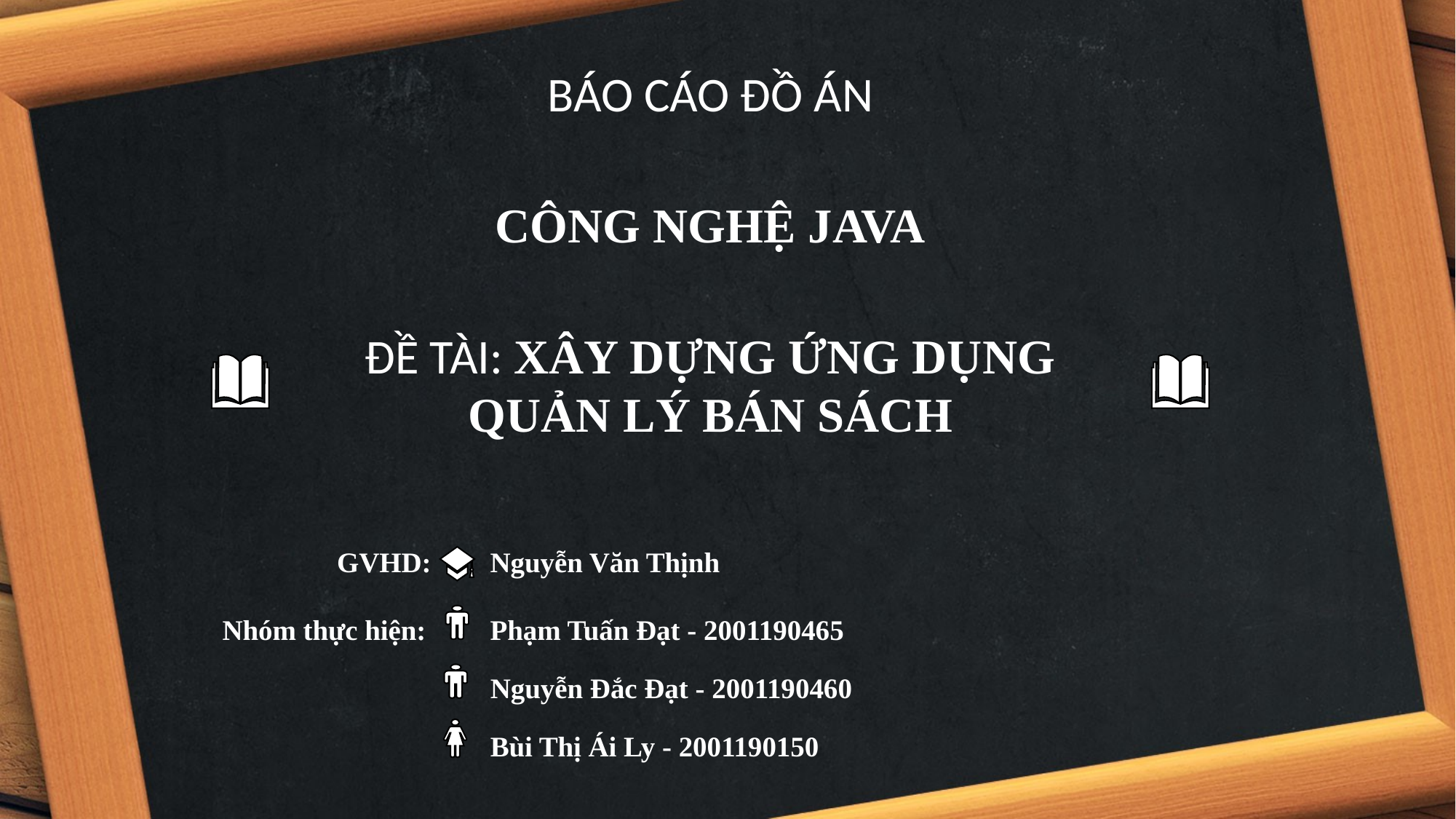

BÁO CÁO ĐỒ ÁN
CÔNG NGHỆ JAVA
ĐỀ TÀI: XÂY DỰNG ỨNG DỤNG QUẢN LÝ BÁN SÁCH

                  GVHD:	       Nguyễn Văn Thịnh

Nhóm thực hiện: 	       Phạm Tuấn Đạt - 2001190465
		       Nguyễn Đắc Đạt - 2001190460
		       Bùi Thị Ái Ly - 2001190150